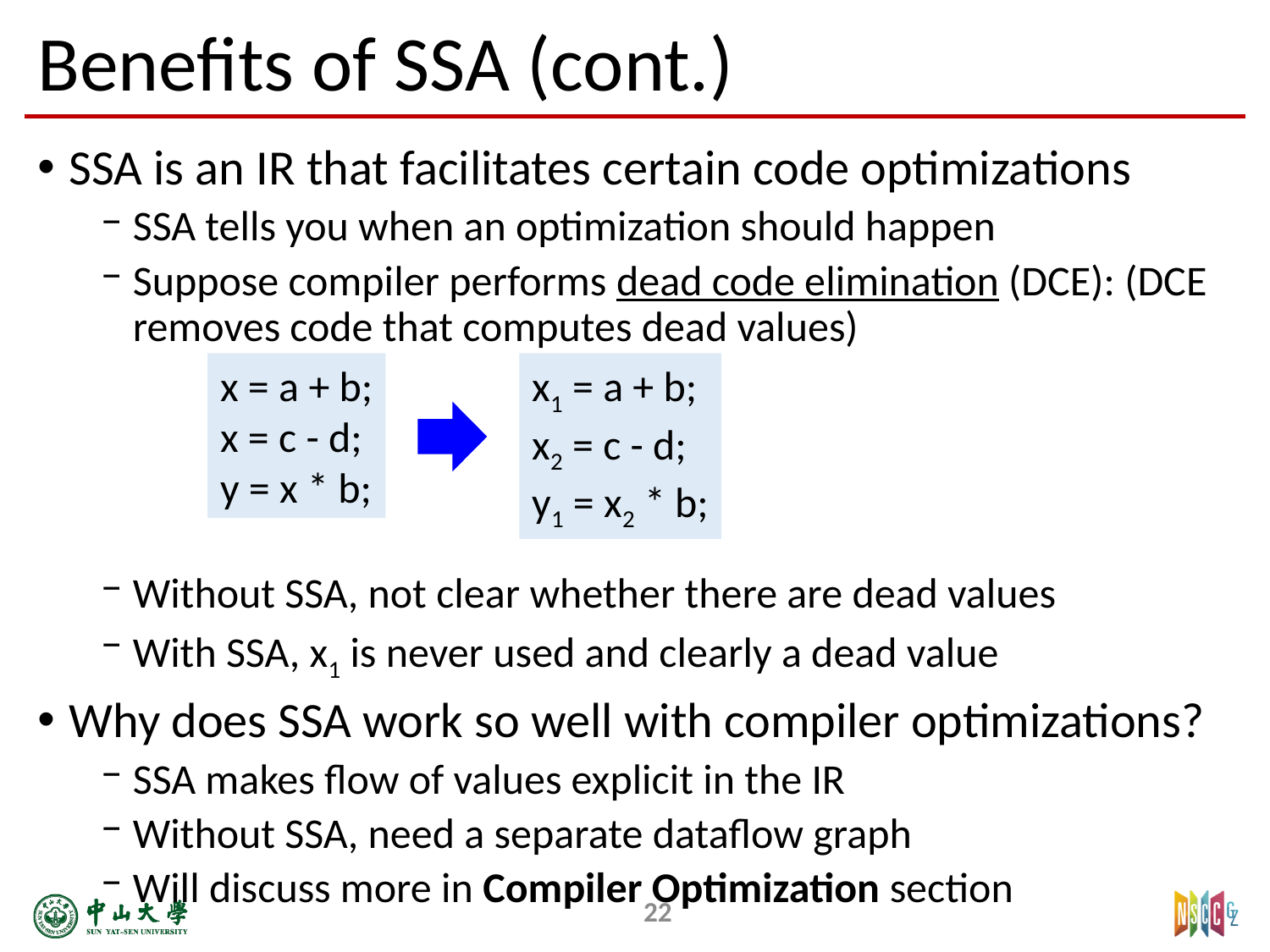

# Benefits of SSA (cont.)
SSA is an IR that facilitates certain code optimizations
SSA tells you when an optimization should happen
Suppose compiler performs dead code elimination (DCE): (DCE removes code that computes dead values)

Without SSA, not clear whether there are dead values
With SSA, x1 is never used and clearly a dead value
Why does SSA work so well with compiler optimizations? ­
SSA makes flow of values explicit in the IR
Without SSA, need a separate dataflow graph
Will discuss more in Compiler Optimization section
x1 = a + b;
x2 = c - d;
y1 = x2 * b;
x = a + b;
x = c - d;
y = x * b;

22